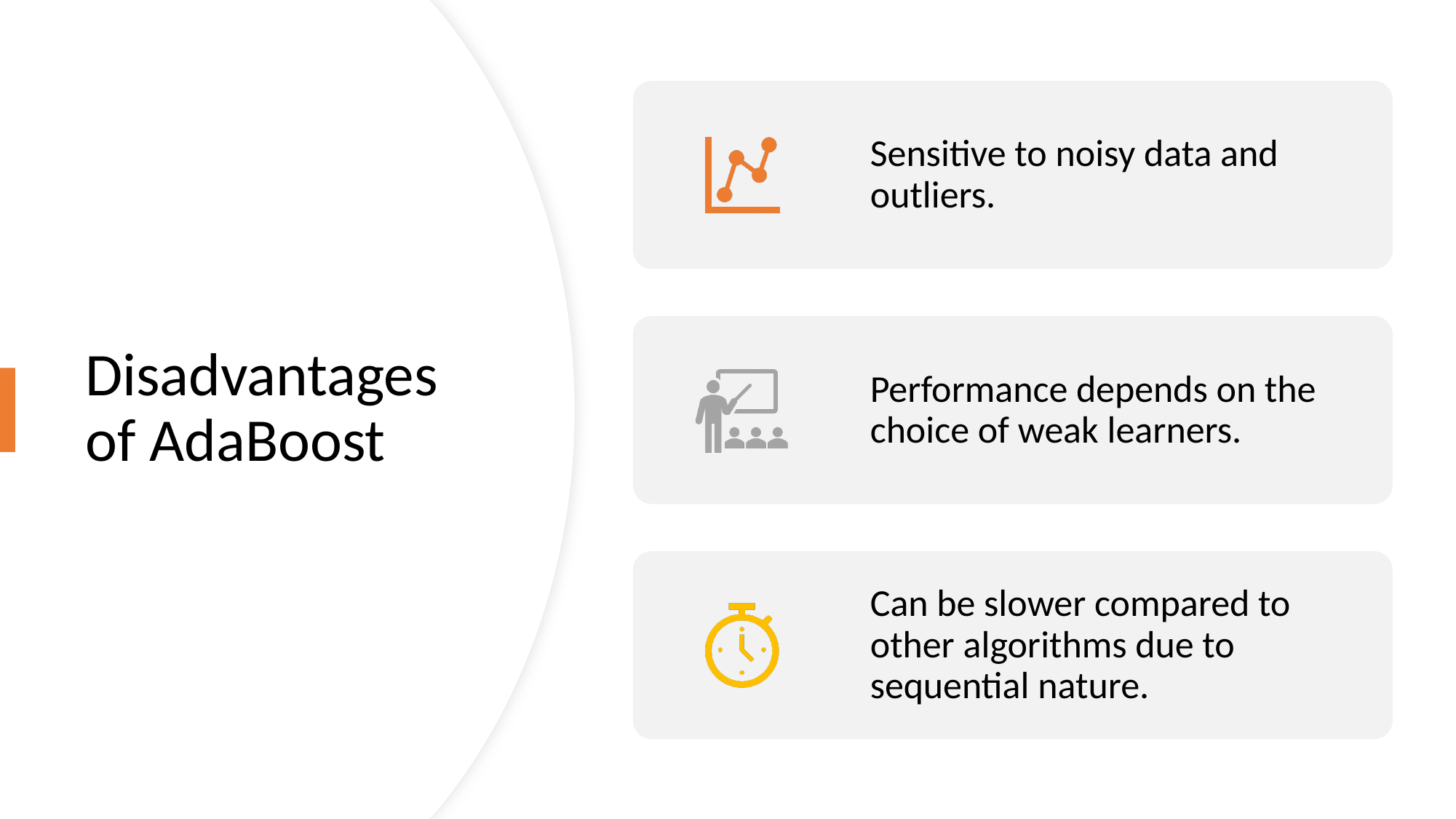

Sensitive to noisy data and outliers.
Performance depends on the choice of weak learners.
Can be slower compared to other algorithms due to sequential nature.
# Disadvantages of AdaBoost